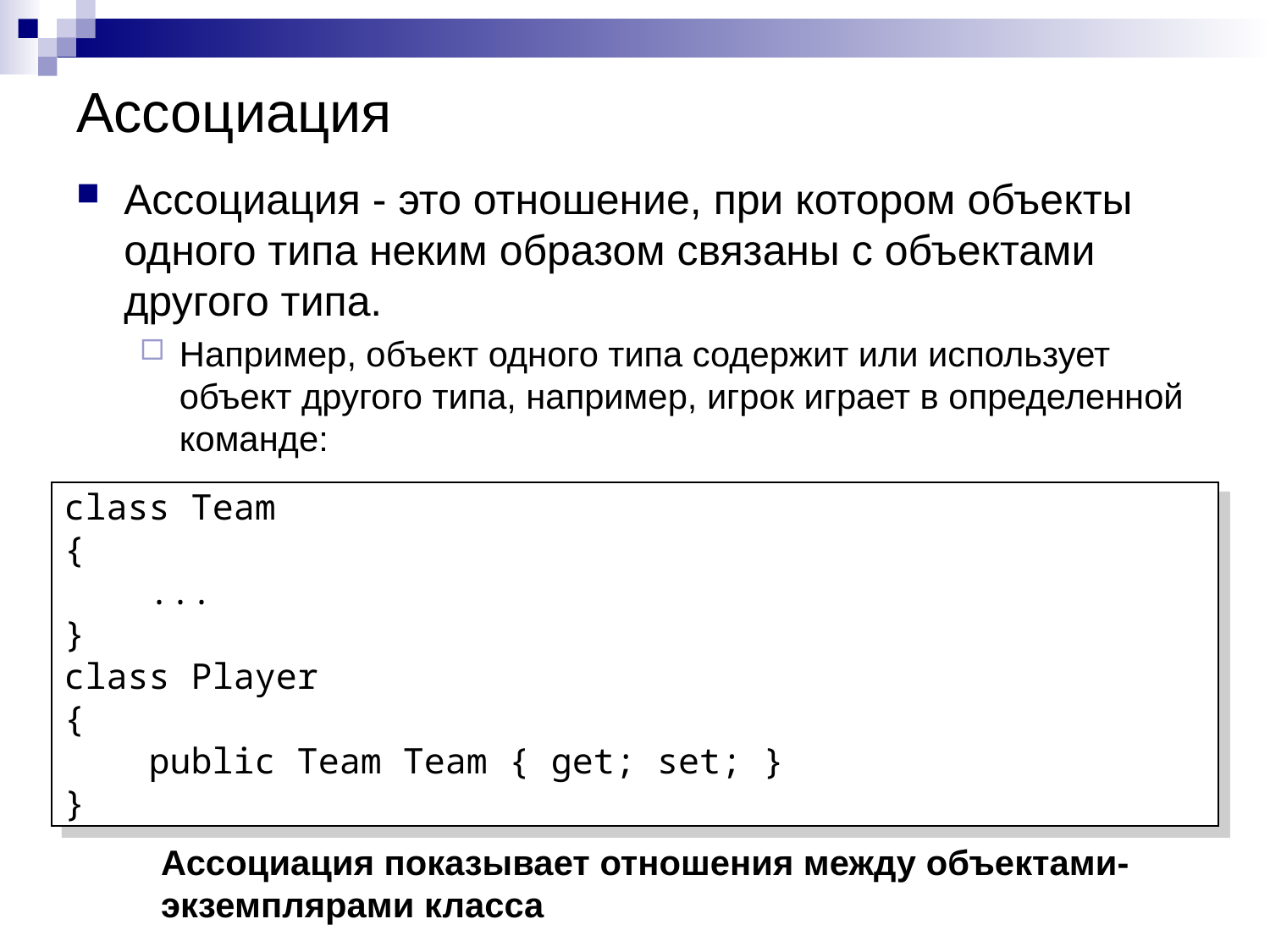

# Ассоциация
Ассоциация - это отношение, при котором объекты одного типа неким образом связаны с объектами другого типа.
Например, объект одного типа содержит или использует объект другого типа, например, игрок играет в определенной команде:
class Team
{
    ...
}
class Player
{
    public Team Team { get; set; }
}
Ассоциация показывает отношения между объектами-экземплярами класса